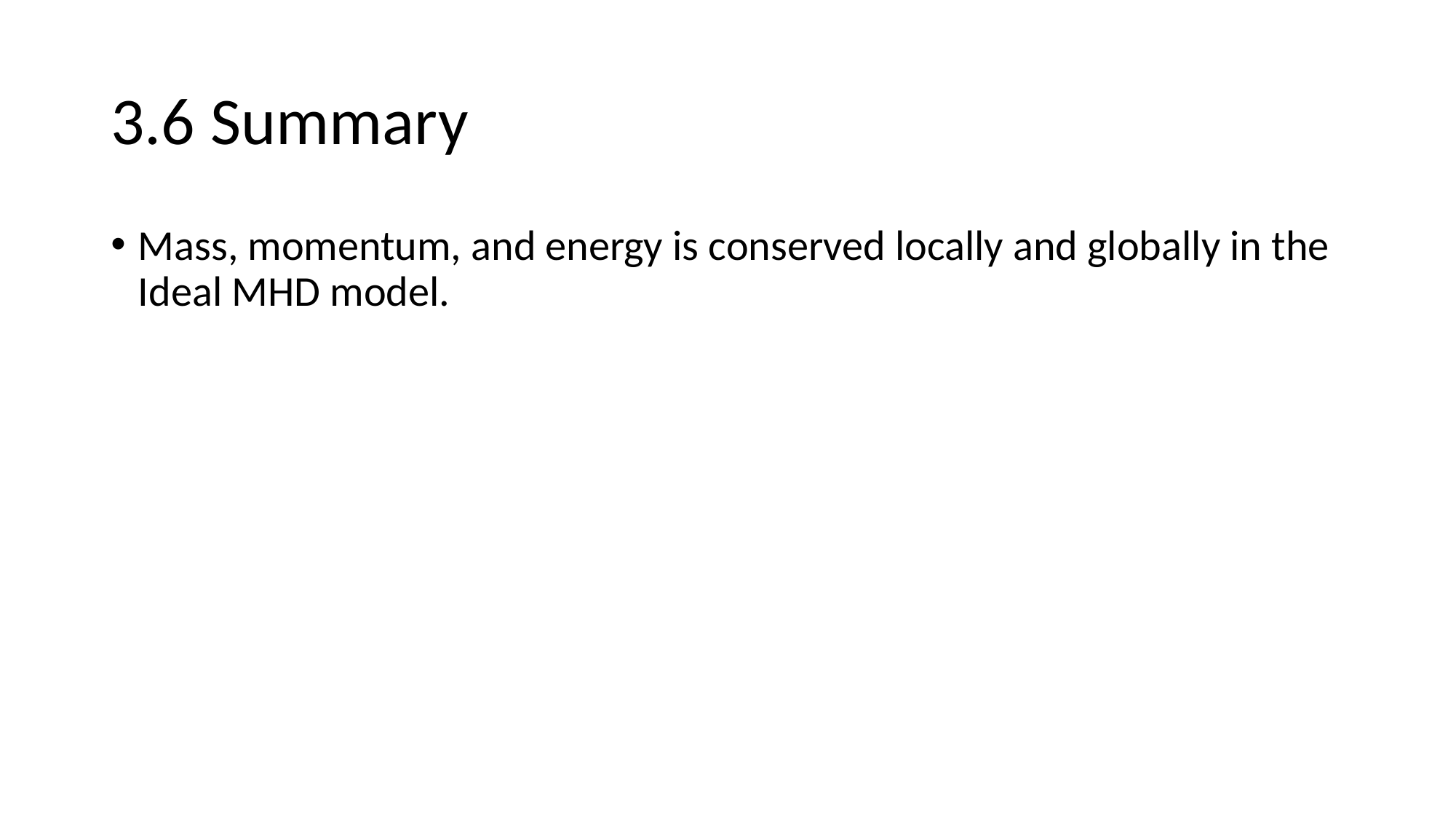

# 3.6 Summary
Mass, momentum, and energy is conserved locally and globally in the Ideal MHD model.